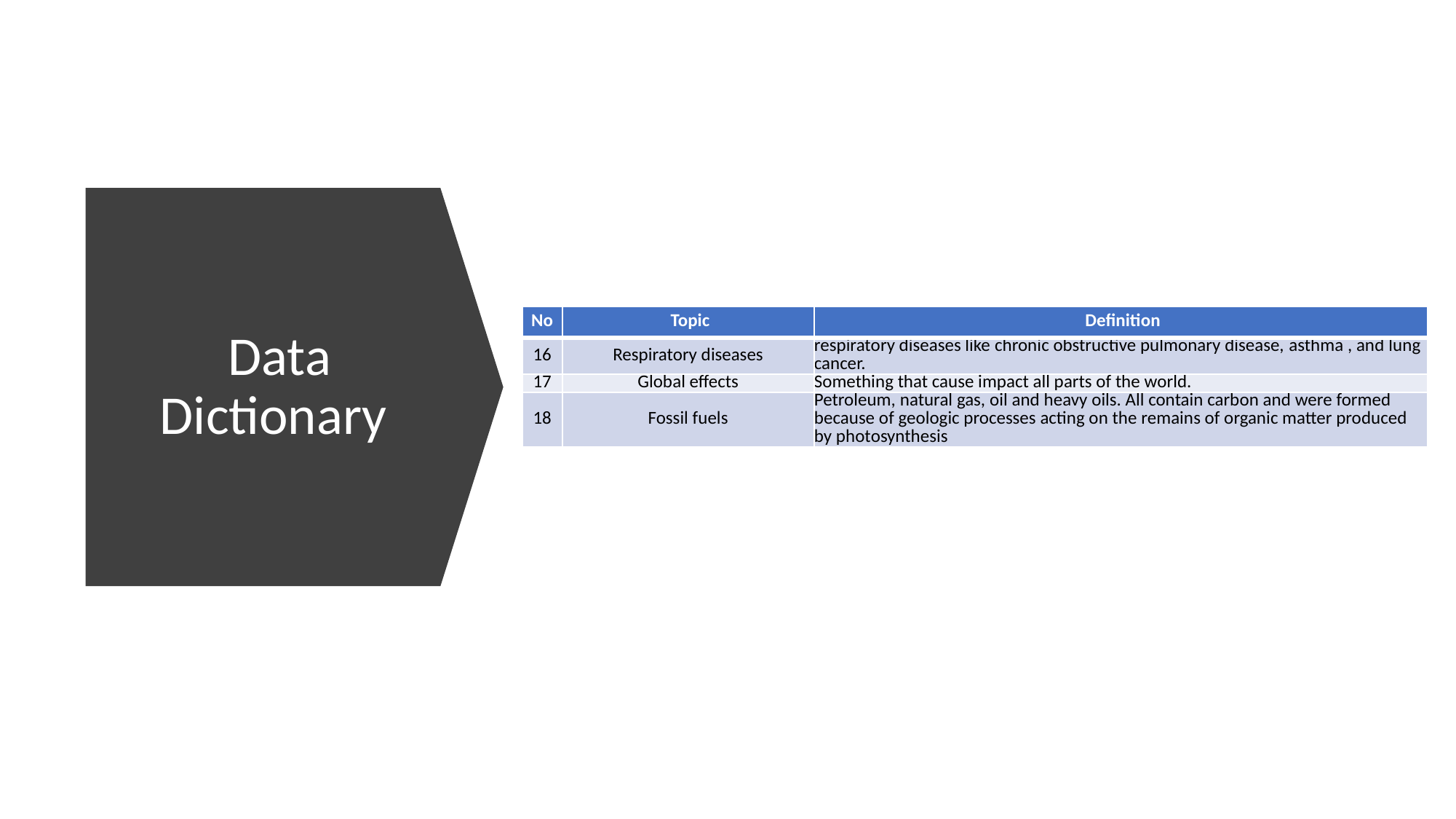

# Data Dictionary
| No | Topic | Definition |
| --- | --- | --- |
| 16 | Respiratory diseases | respiratory diseases like chronic obstructive pulmonary disease, asthma , and lung cancer. |
| 17 | Global effects | Something that cause impact all parts of the world. |
| 18 | Fossil fuels | Petroleum, natural gas, oil and heavy oils. All contain carbon and were formed because of geologic processes acting on the remains of organic matter produced by photosynthesis |